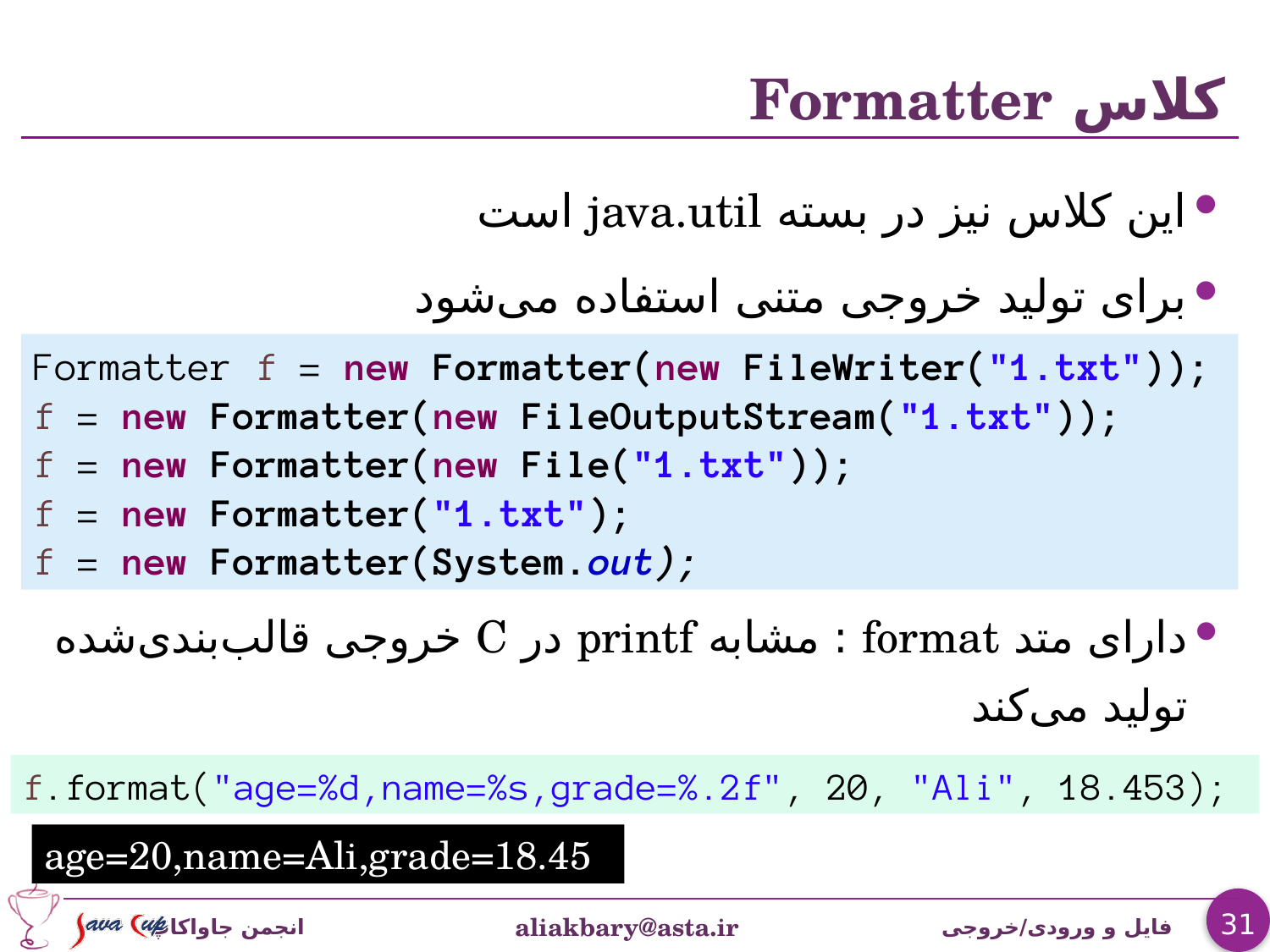

# کلاس Formatter
این کلاس نیز در بسته java.util است
برای تولید خروجی متنی استفاده می‌شود

دارای متد format : مشابه printf در C خروجی قالب‌بندی‌شده تولید می‌کند
مثال:

Formatter f = new Formatter(new FileWriter("1.txt"));
f = new Formatter(new FileOutputStream("1.txt"));
f = new Formatter(new File("1.txt"));
f = new Formatter("1.txt");
f = new Formatter(System.out);
f.format("age=%d,name=%s,grade=%.2f", 20, "Ali", 18.453);
age=20,name=Ali,grade=18.45